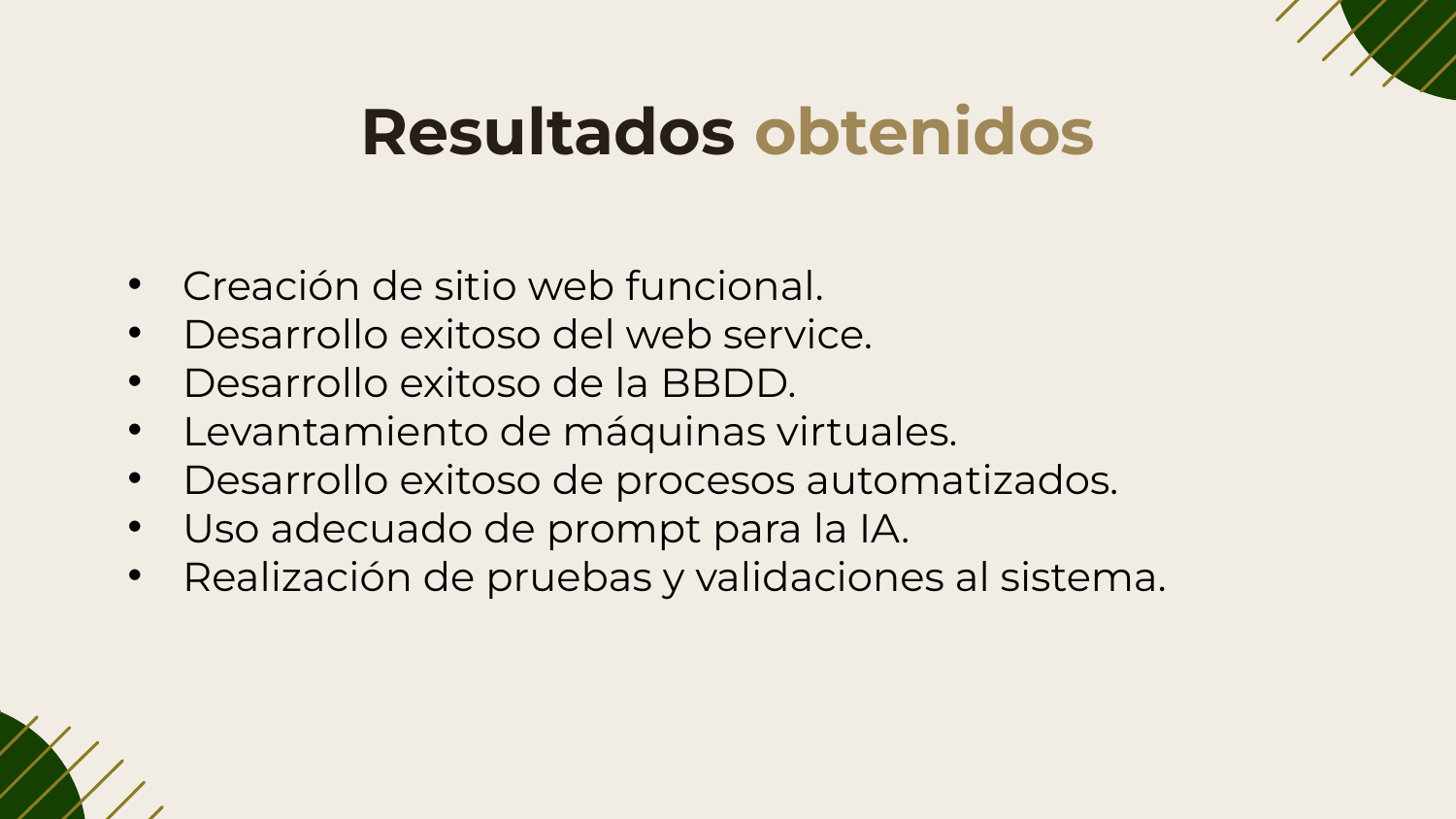

# Resultados obtenidos
Creación de sitio web funcional.
Desarrollo exitoso del web service.
Desarrollo exitoso de la BBDD.
Levantamiento de máquinas virtuales.
Desarrollo exitoso de procesos automatizados.
Uso adecuado de prompt para la IA.
Realización de pruebas y validaciones al sistema.